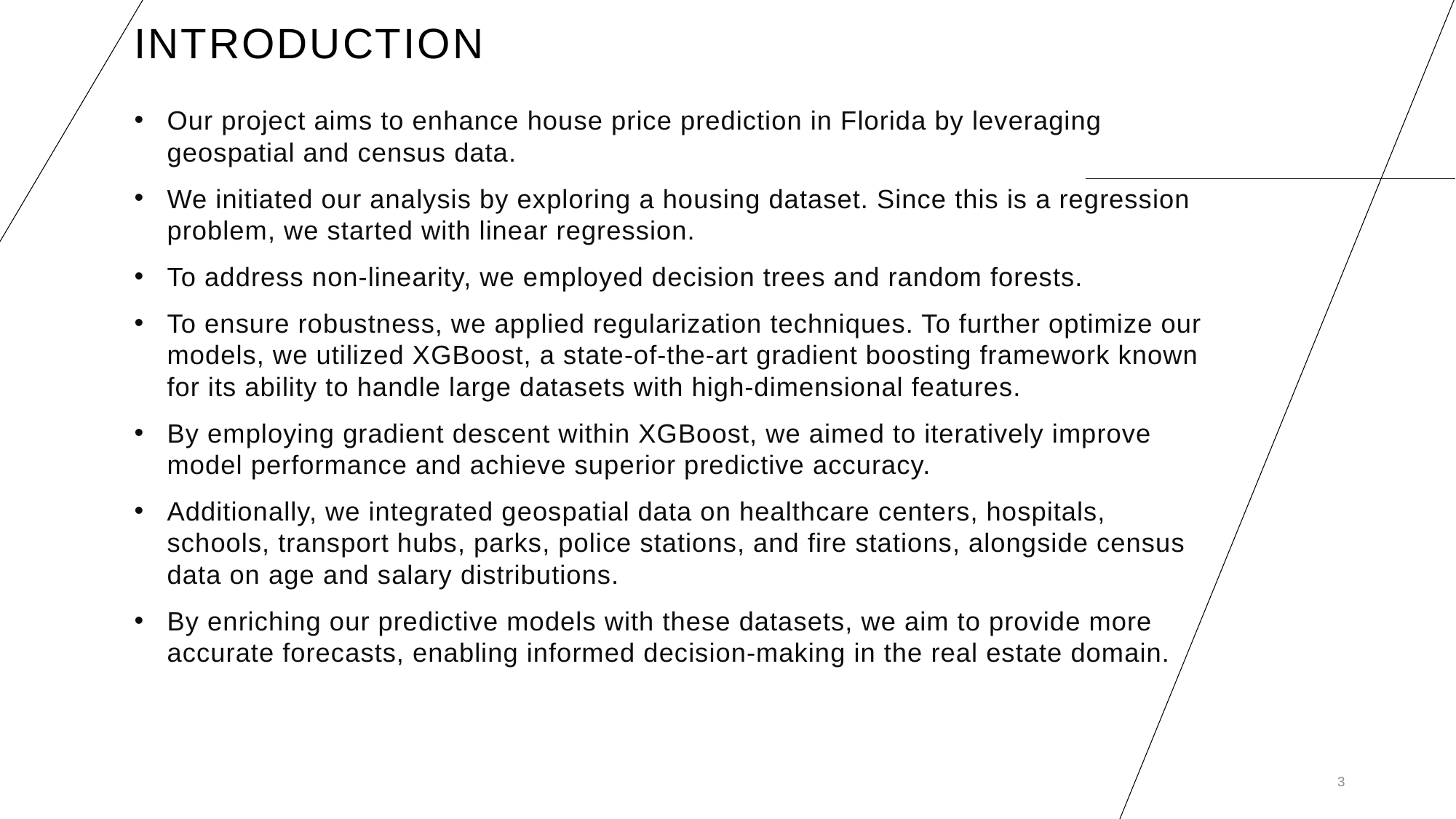

# Introduction
Our project aims to enhance house price prediction in Florida by leveraging geospatial and census data.
We initiated our analysis by exploring a housing dataset. Since this is a regression problem, we started with linear regression.
To address non-linearity, we employed decision trees and random forests.
To ensure robustness, we applied regularization techniques. To further optimize our models, we utilized XGBoost, a state-of-the-art gradient boosting framework known for its ability to handle large datasets with high-dimensional features.
By employing gradient descent within XGBoost, we aimed to iteratively improve model performance and achieve superior predictive accuracy.
Additionally, we integrated geospatial data on healthcare centers, hospitals, schools, transport hubs, parks, police stations, and fire stations, alongside census data on age and salary distributions.
By enriching our predictive models with these datasets, we aim to provide more accurate forecasts, enabling informed decision-making in the real estate domain.
3